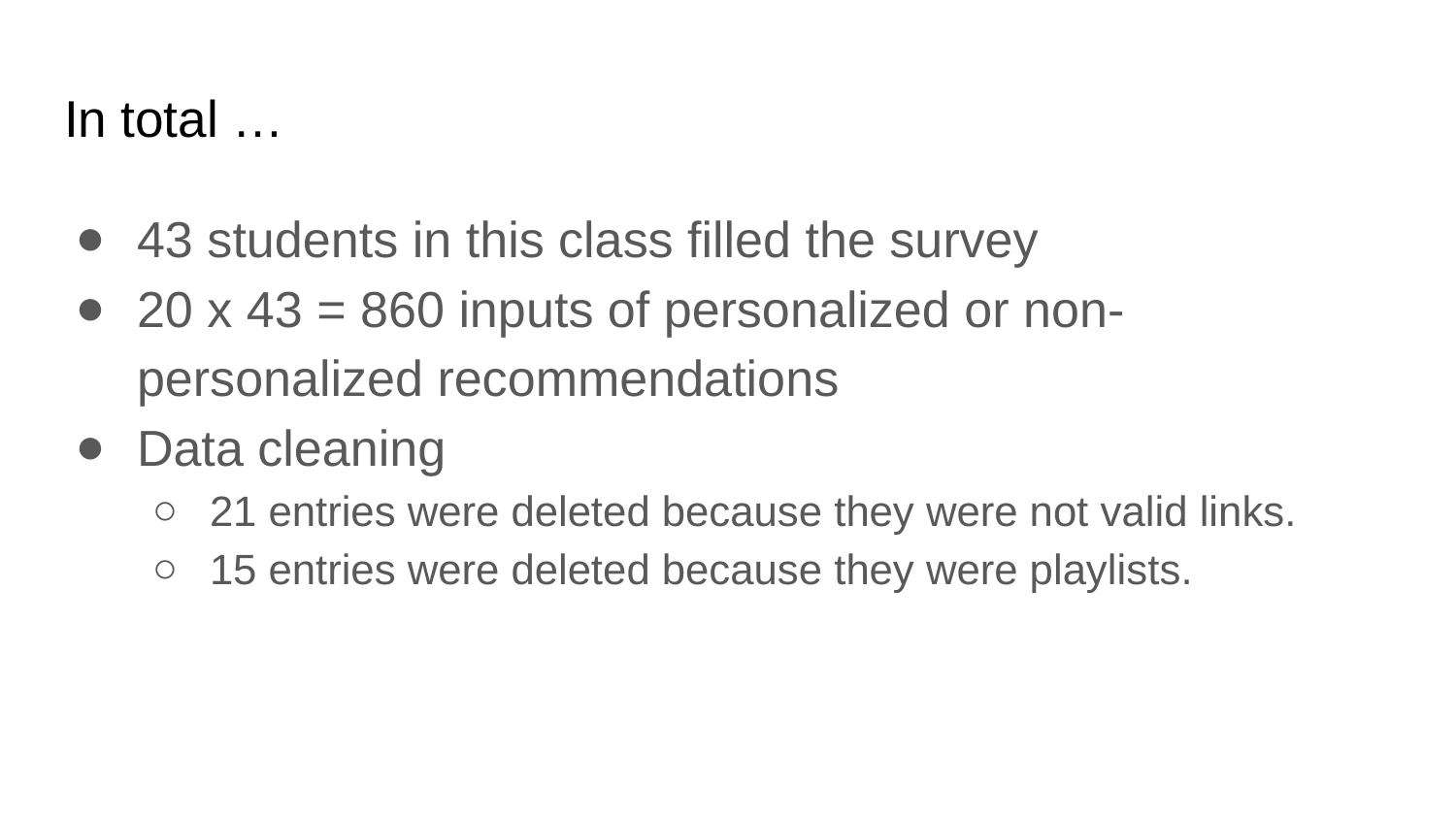

# In total …
43 students in this class filled the survey
20 x 43 = 860 inputs of personalized or non-personalized recommendations
Data cleaning
21 entries were deleted because they were not valid links.
15 entries were deleted because they were playlists.